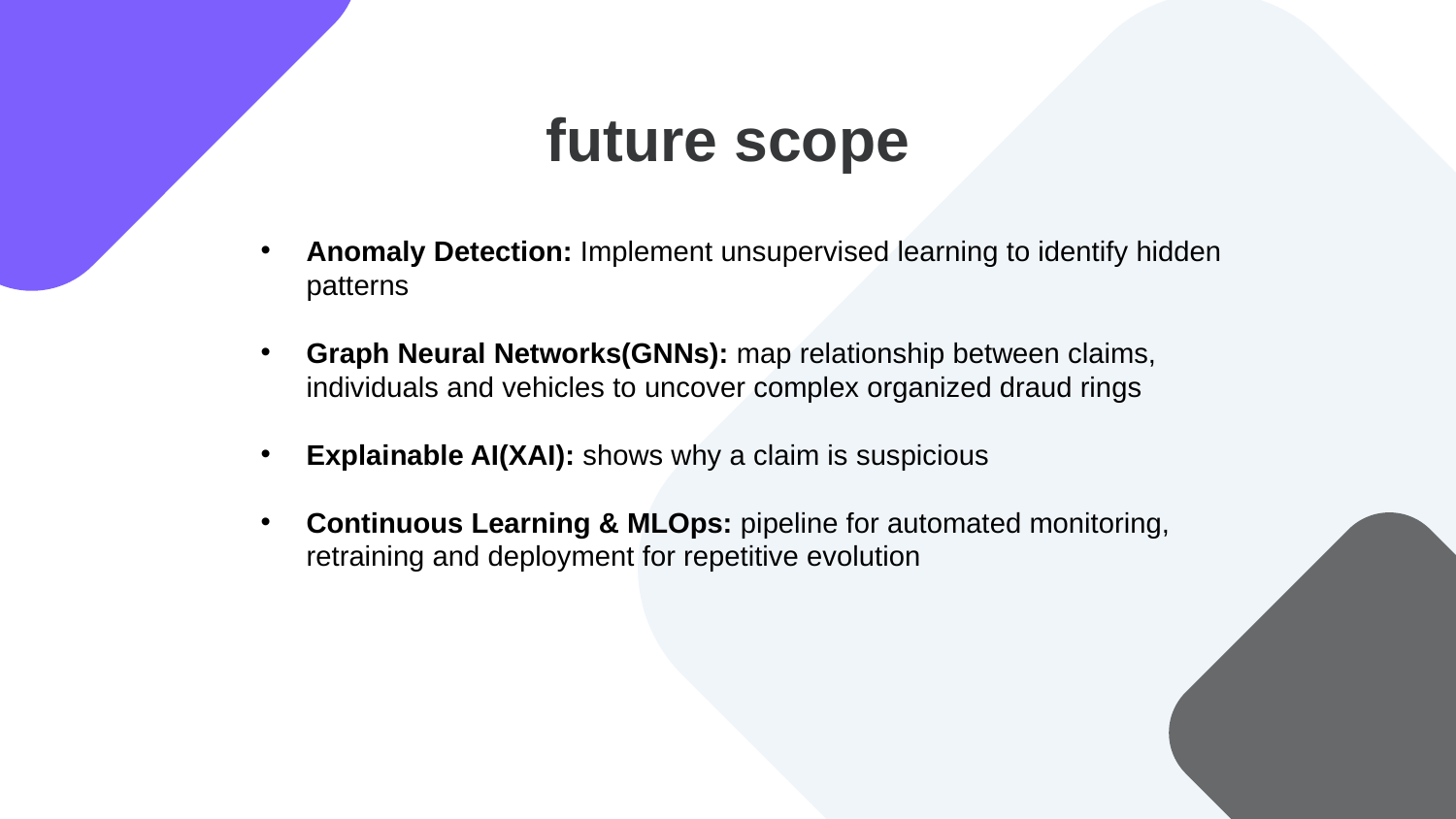

future scope
Anomaly Detection: Implement unsupervised learning to identify hidden patterns

Graph Neural Networks(GNNs): map relationship between claims, individuals and vehicles to uncover complex organized draud rings

Explainable AI(XAI): shows why a claim is suspicious

Continuous Learning & MLOps: pipeline for automated monitoring, retraining and deployment for repetitive evolution